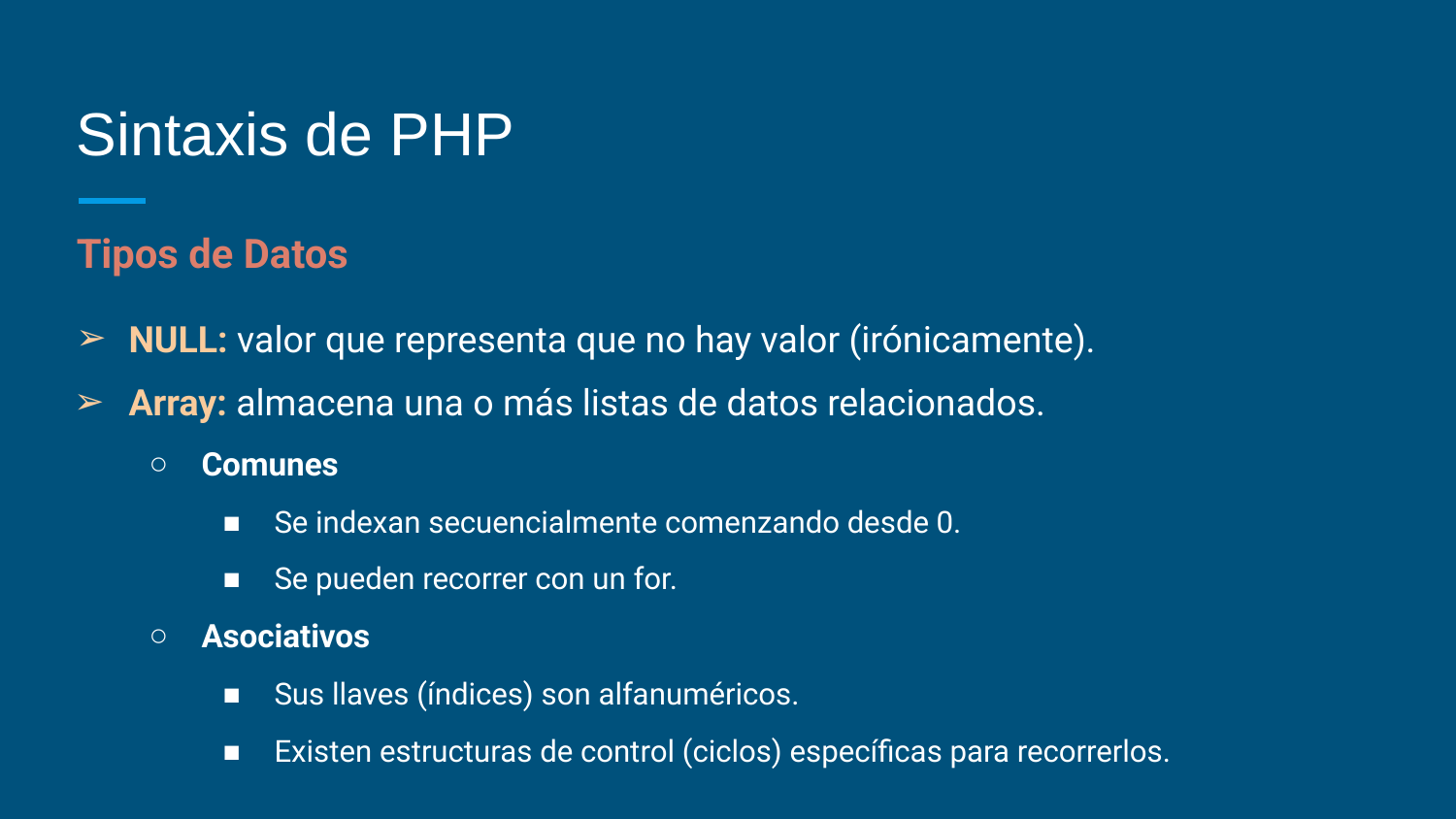

# Sintaxis de PHP
Tipos de Datos
NULL: valor que representa que no hay valor (irónicamente).
Array: almacena una o más listas de datos relacionados.
Comunes
Se indexan secuencialmente comenzando desde 0.
Se pueden recorrer con un for.
Asociativos
Sus llaves (índices) son alfanuméricos.
Existen estructuras de control (ciclos) específicas para recorrerlos.